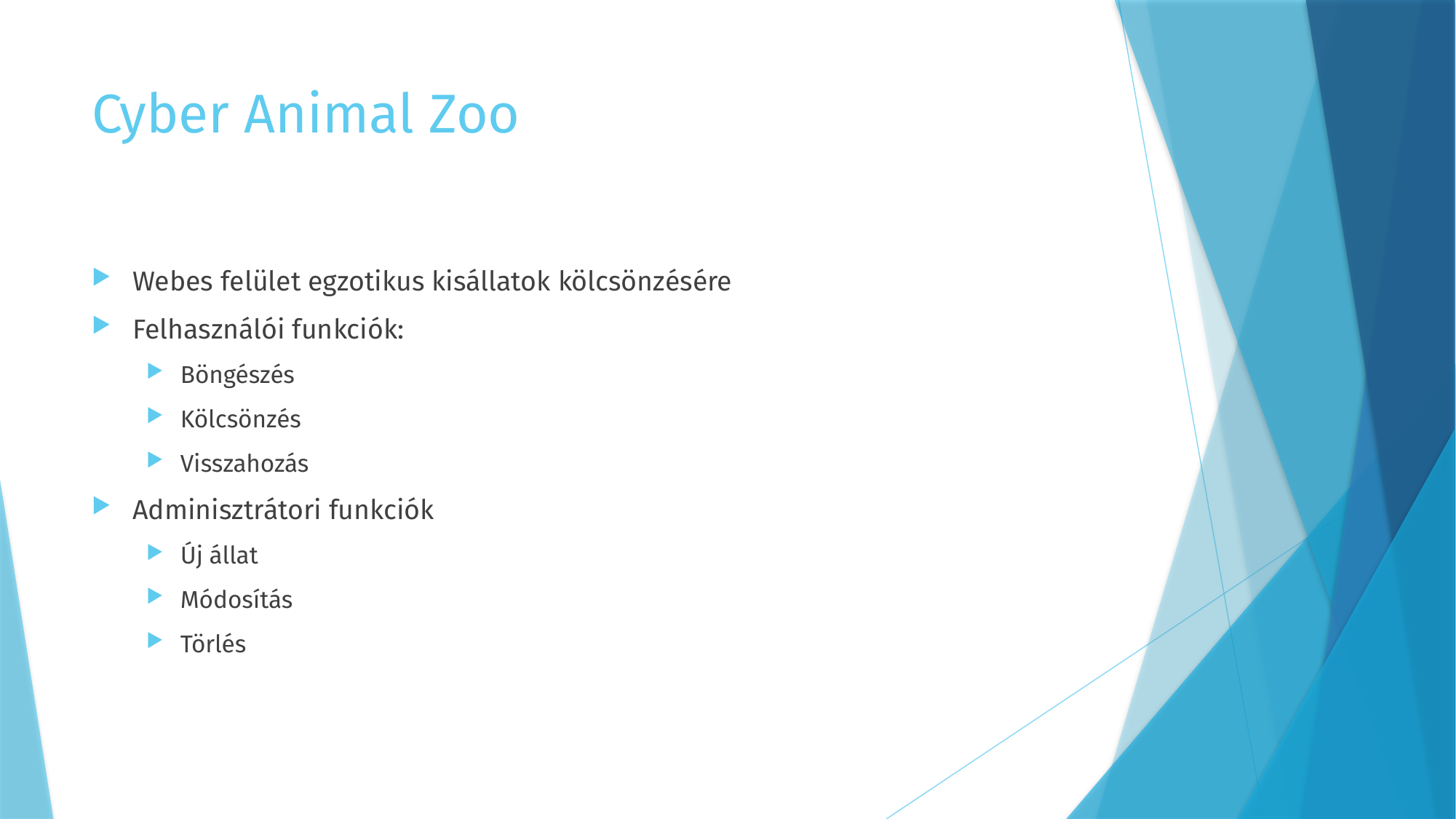

# Cyber Animal Zoo
Webes felület egzotikus kisállatok kölcsönzésére
Felhasználói funkciók:
Böngészés
Kölcsönzés
Visszahozás
Adminisztrátori funkciók
Új állat
Módosítás
Törlés